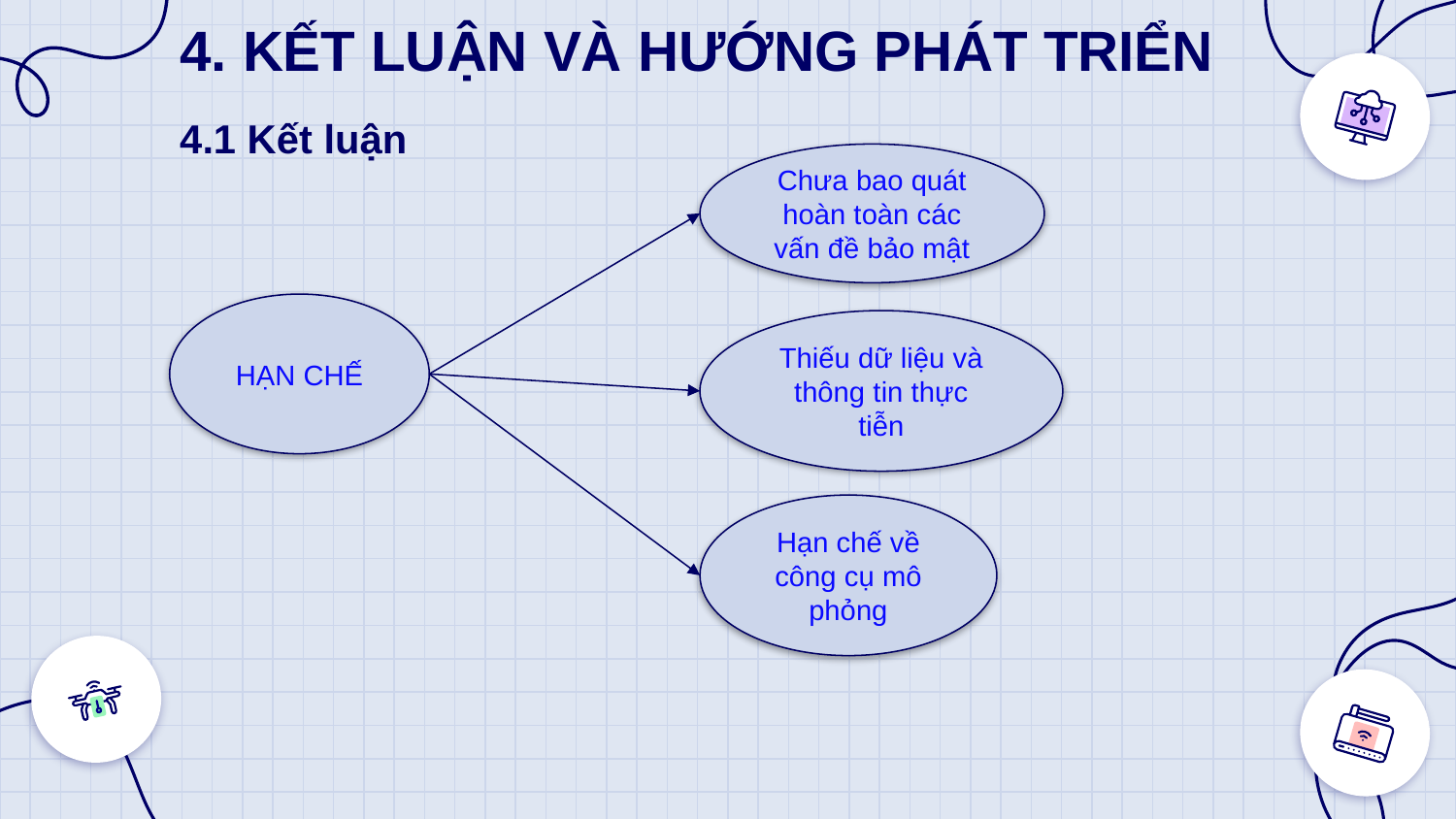

# 4. KẾT LUẬN VÀ HƯỚNG PHÁT TRIỂN
4.1 Kết luận
Chưa bao quát hoàn toàn các vấn đề bảo mật
HẠN CHẾ
Thiếu dữ liệu và thông tin thực tiễn
Hạn chế về công cụ mô phỏng